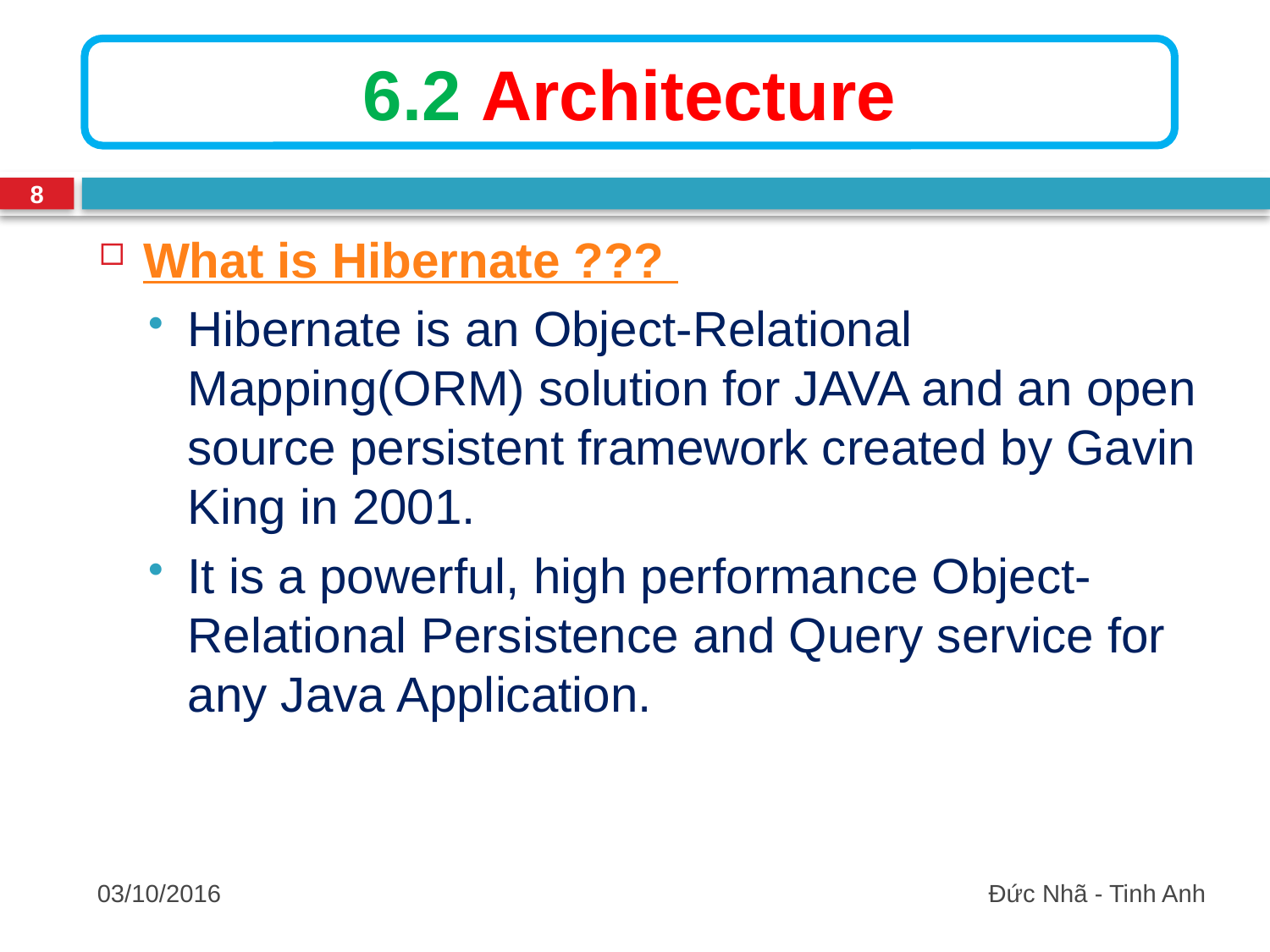

6.2 Architecture
8
What is Hibernate ???
Hibernate is an Object-Relational Mapping(ORM) solution for JAVA and an open source persistent framework created by Gavin King in 2001.
It is a powerful, high performance Object-Relational Persistence and Query service for any Java Application.
03/10/2016
Đức Nhã - Tinh Anh